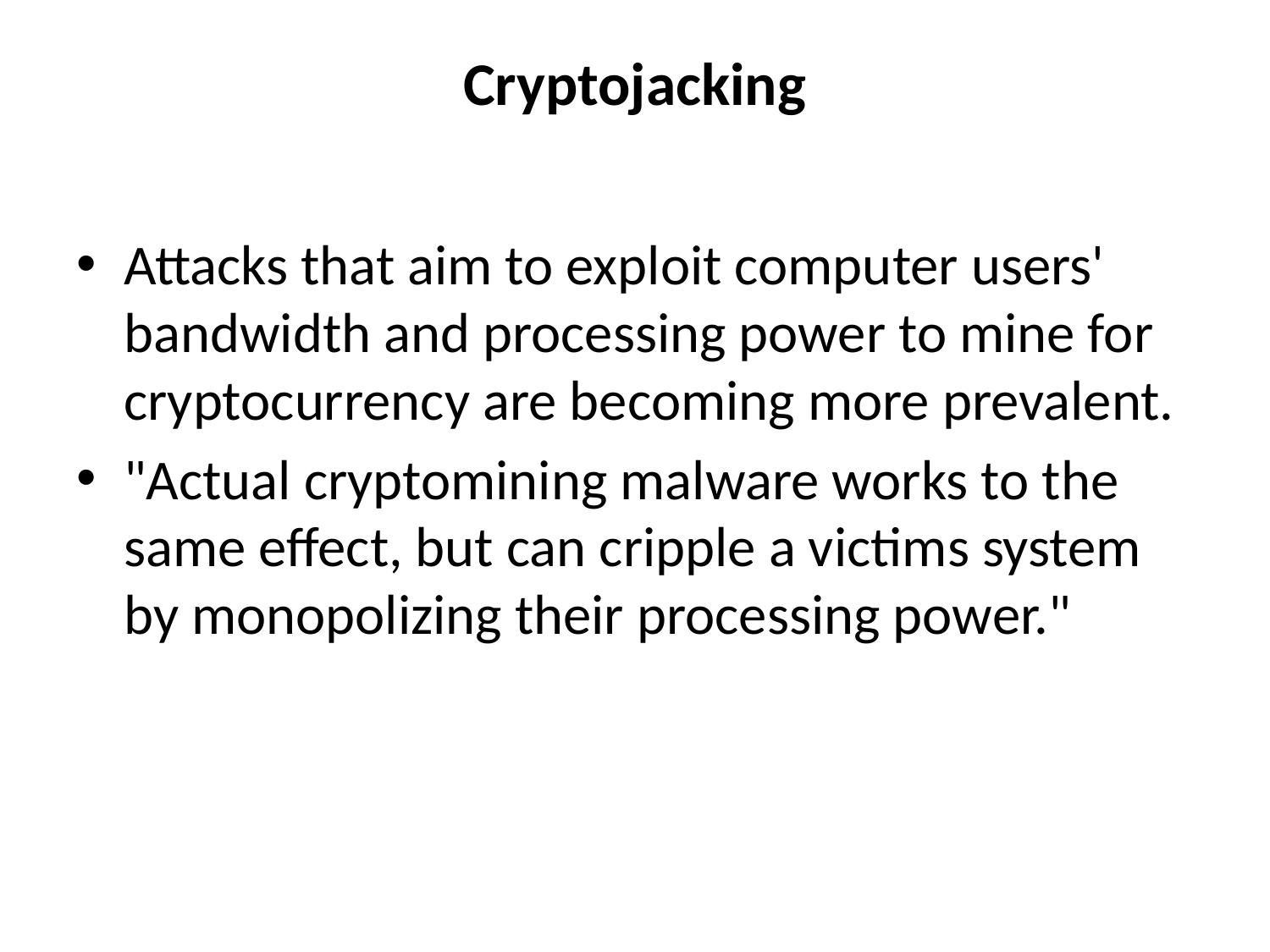

# Cryptojacking
Attacks that aim to exploit computer users' bandwidth and processing power to mine for cryptocurrency are becoming more prevalent.
"Actual cryptomining malware works to the same effect, but can cripple a victims system by monopolizing their processing power."